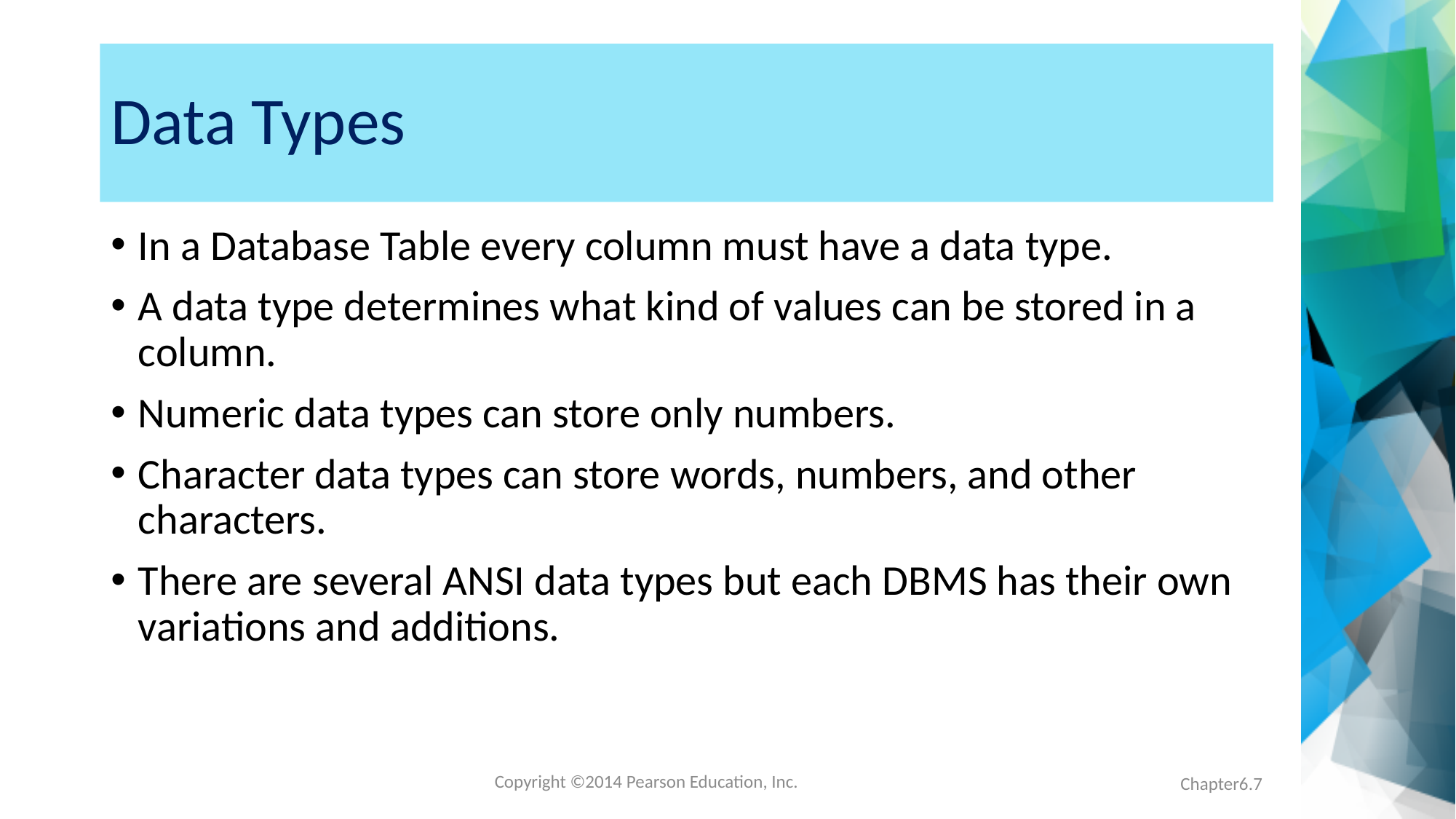

# Data Types
In a Database Table every column must have a data type.
A data type determines what kind of values can be stored in a column.
Numeric data types can store only numbers.
Character data types can store words, numbers, and other characters.
There are several ANSI data types but each DBMS has their own variations and additions.
Chapter6.7